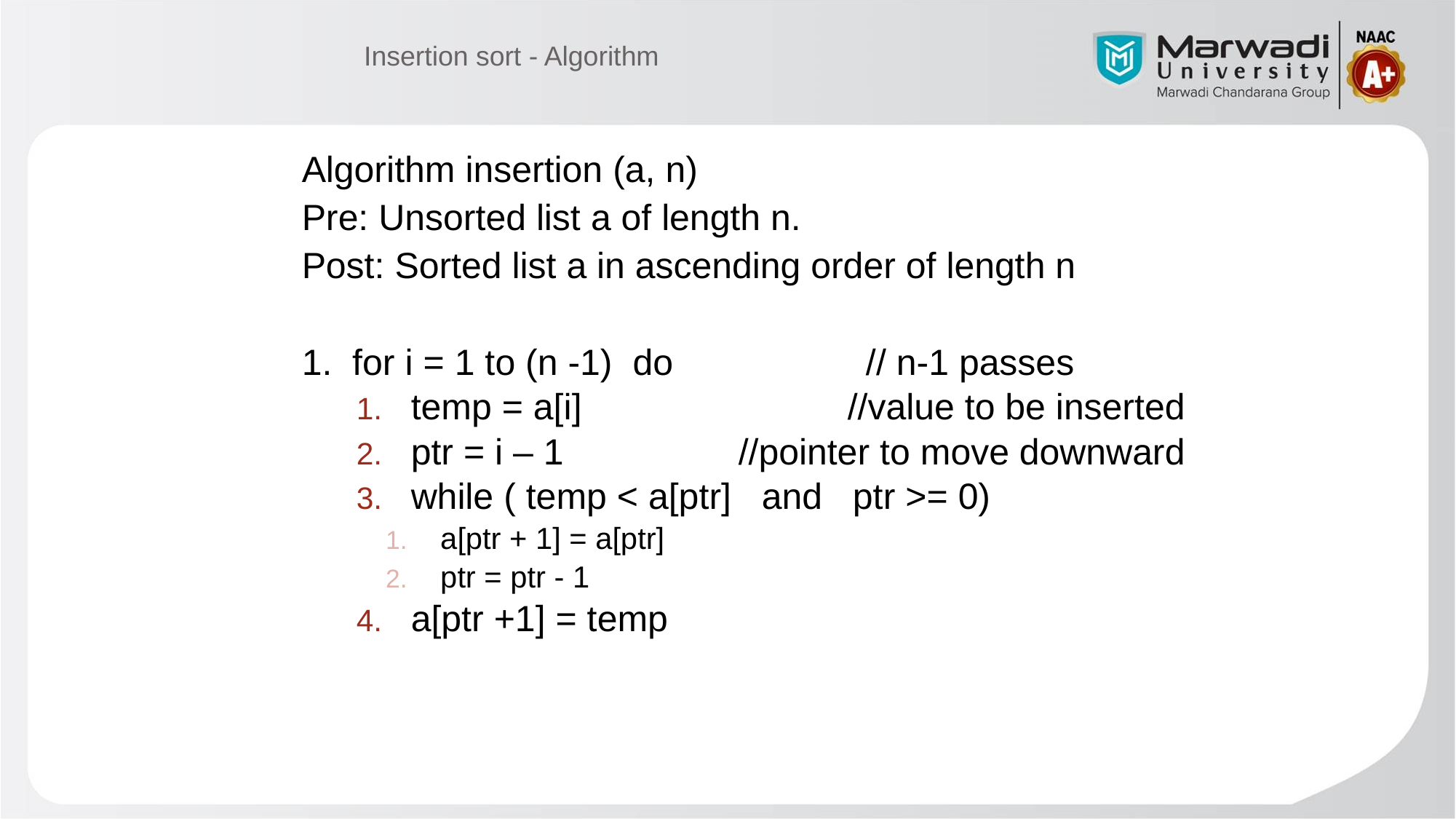

# Insertion sort - Algorithm
Algorithm insertion (a, n)
Pre: Unsorted list a of length n.
Post: Sorted list a in ascending order of length n

1.  for i = 1 to (n -1)  do                   // n-1 passes
temp = a[i]			//value to be inserted
ptr = i – 1		//pointer to move downward
while ( temp < a[ptr]   and   ptr >= 0)
a[ptr + 1] = a[ptr]
ptr = ptr - 1
a[ptr +1] = temp